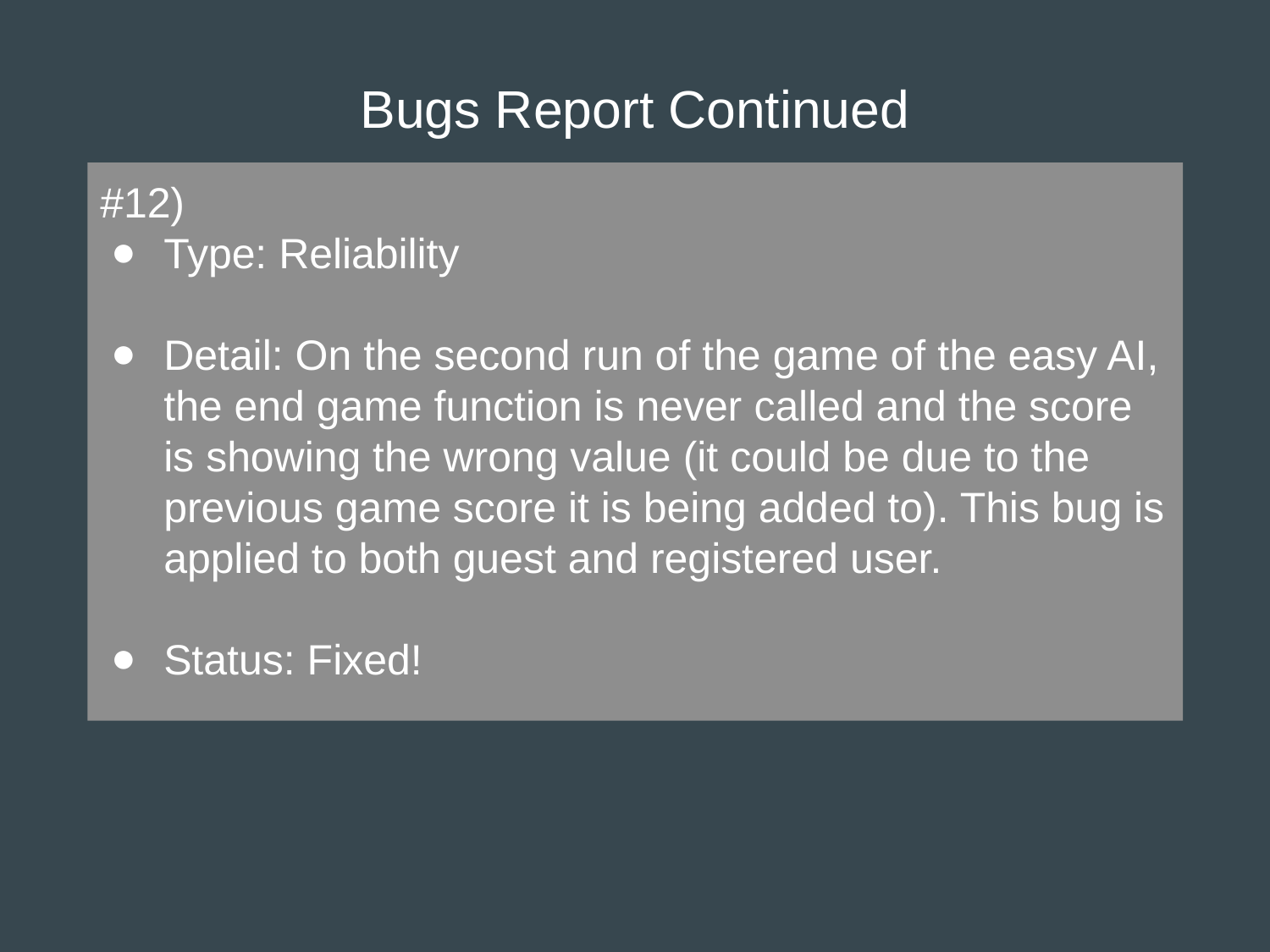

# Bugs Report Continued
#12)
Type: Reliability

Detail: On the second run of the game of the easy AI, the end game function is never called and the score is showing the wrong value (it could be due to the previous game score it is being added to). This bug is applied to both guest and registered user.

Status: Fixed!